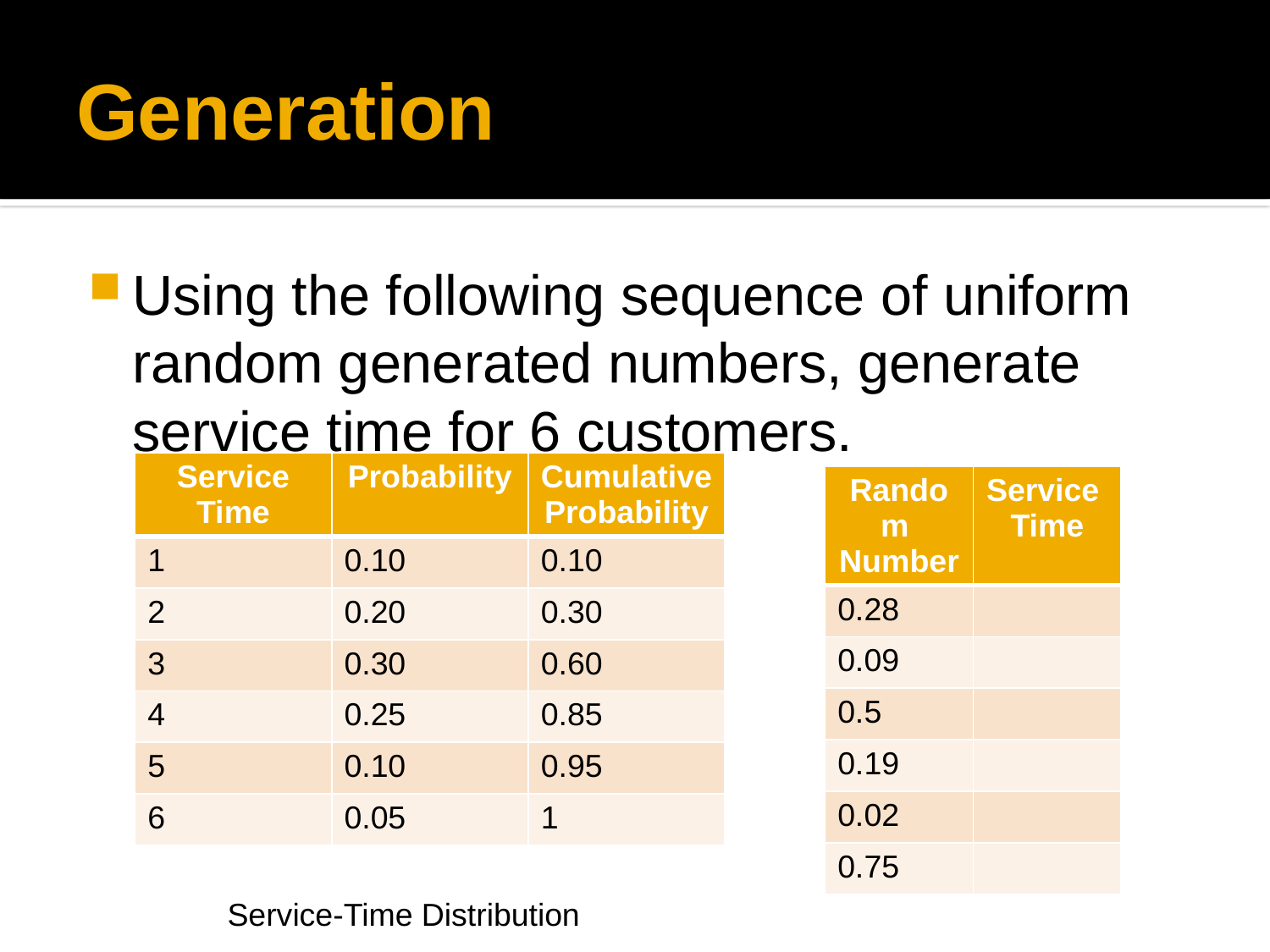

# Generation
Using the following sequence of uniform random generated numbers, generate service time for 6 customers.

| Service Time | Probability | Cumulative Probability |
| --- | --- | --- |
| 1 | 0.10 | 0.10 |
| 2 | 0.20 | 0.30 |
| 3 | 0.30 | 0.60 |
| 4 | 0.25 | 0.85 |
| 5 | 0.10 | 0.95 |
| 6 | 0.05 | 1 |
| Random Number | Service Time |
| --- | --- |
| 0.28 |  |
| 0.09 |  |
| 0.5 |  |
| 0.19 |  |
| 0.02 |  |
| 0.75 |  |
Service-Time Distribution